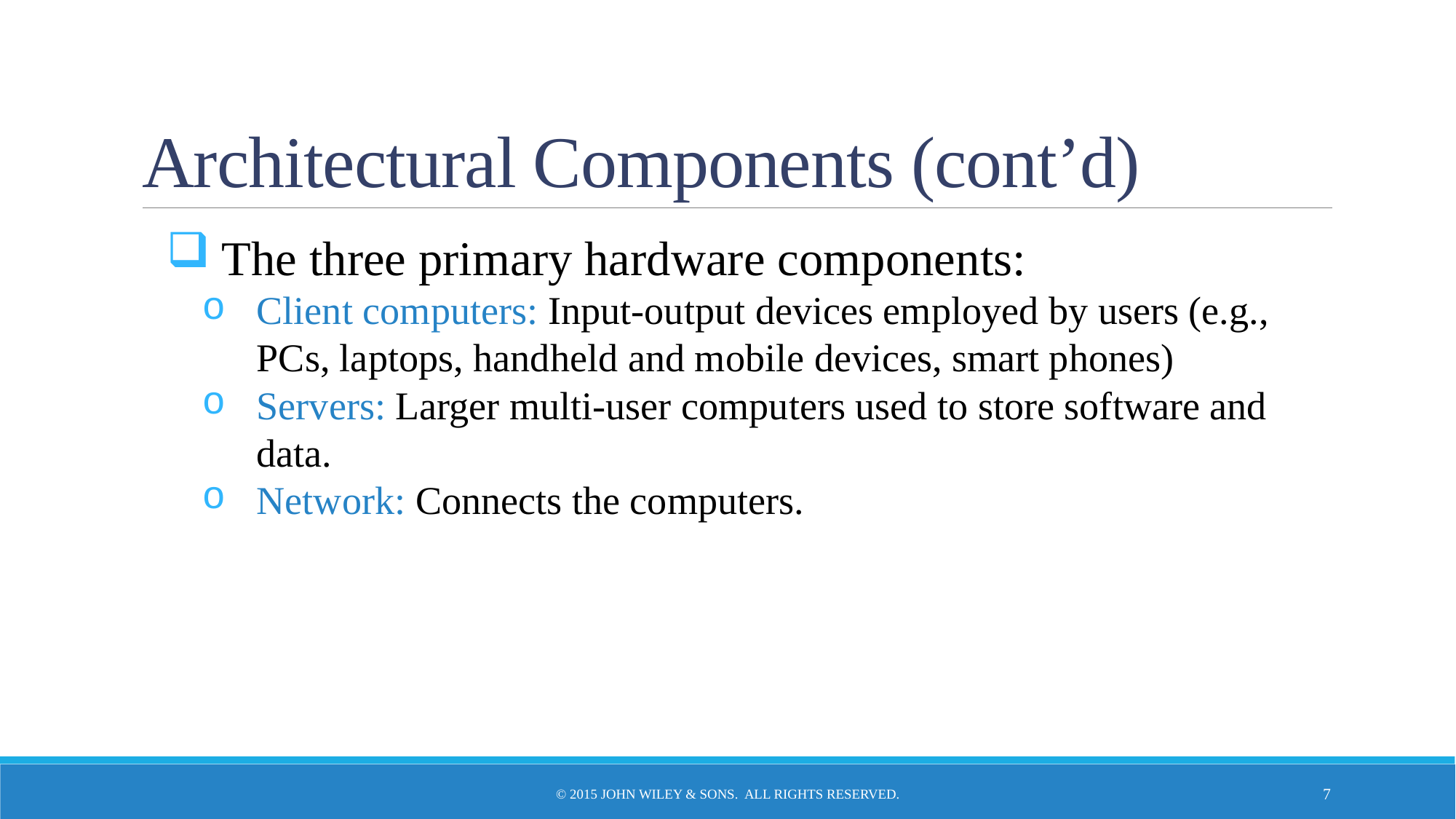

# Architectural Components (cont’d)
The three primary hardware components:
Client computers: Input-output devices employed by users (e.g., PCs, laptops, handheld and mobile devices, smart phones)
Servers: Larger multi-user computers used to store software and data.
Network: Connects the computers.
7
© 2015 John Wiley & Sons.  All Rights Reserved.